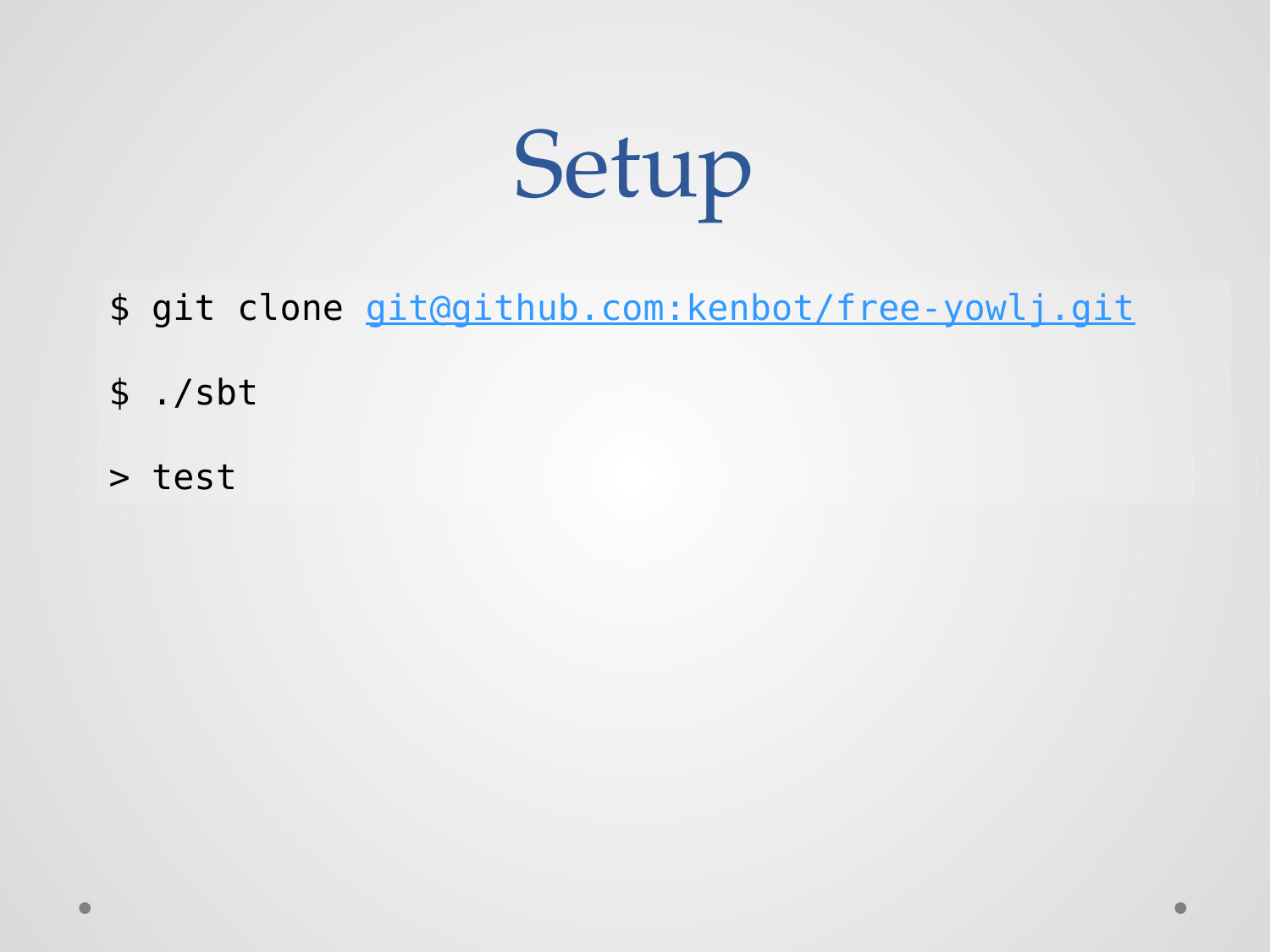

# Setup
$ git clone git@github.com:kenbot/free-yowlj.git

$ ./sbt

> test